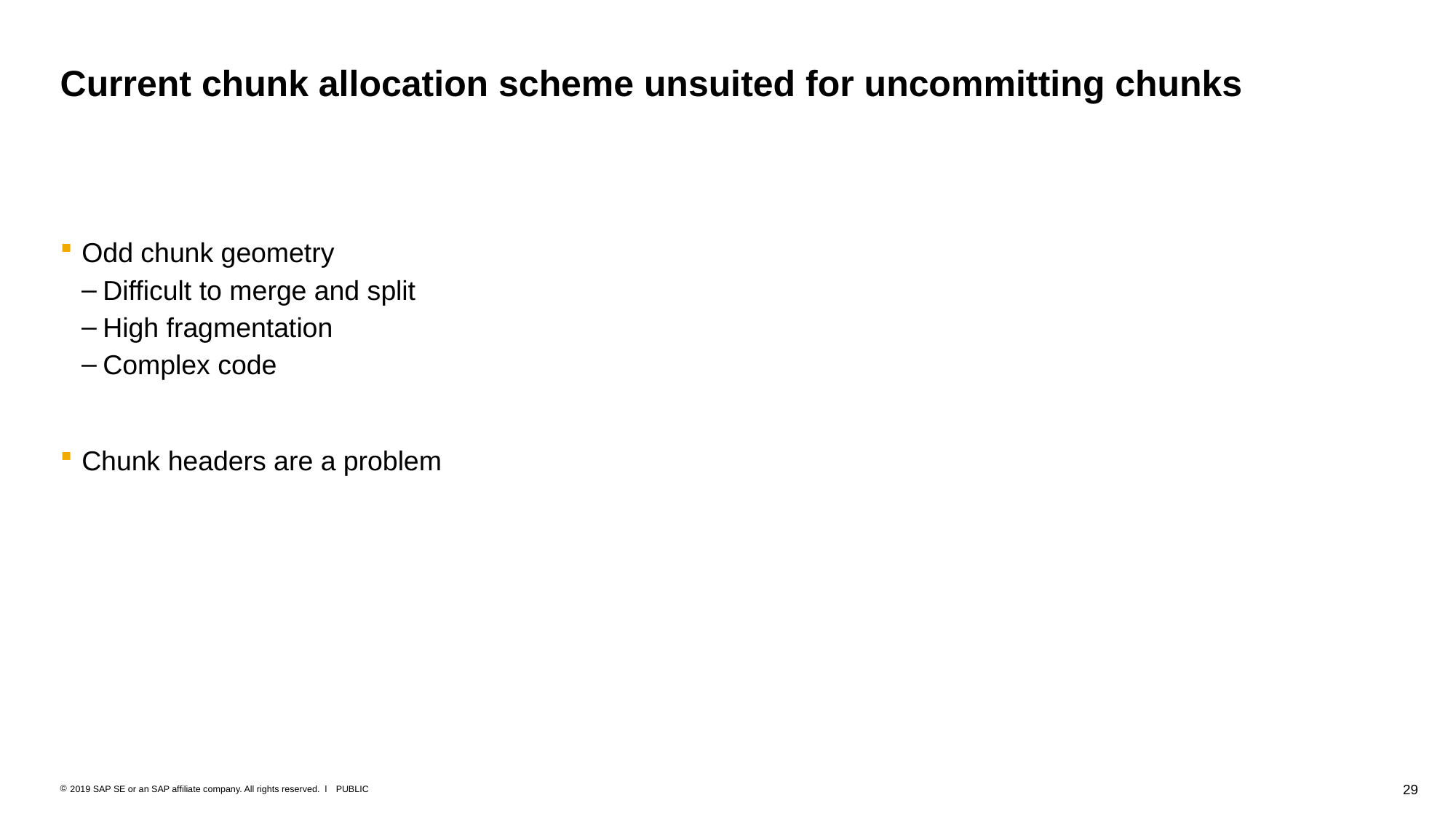

# Current chunk allocation scheme unsuited for uncommitting chunks

Odd chunk geometry
Difficult to merge and split
High fragmentation
Complex code

Chunk headers are a problem